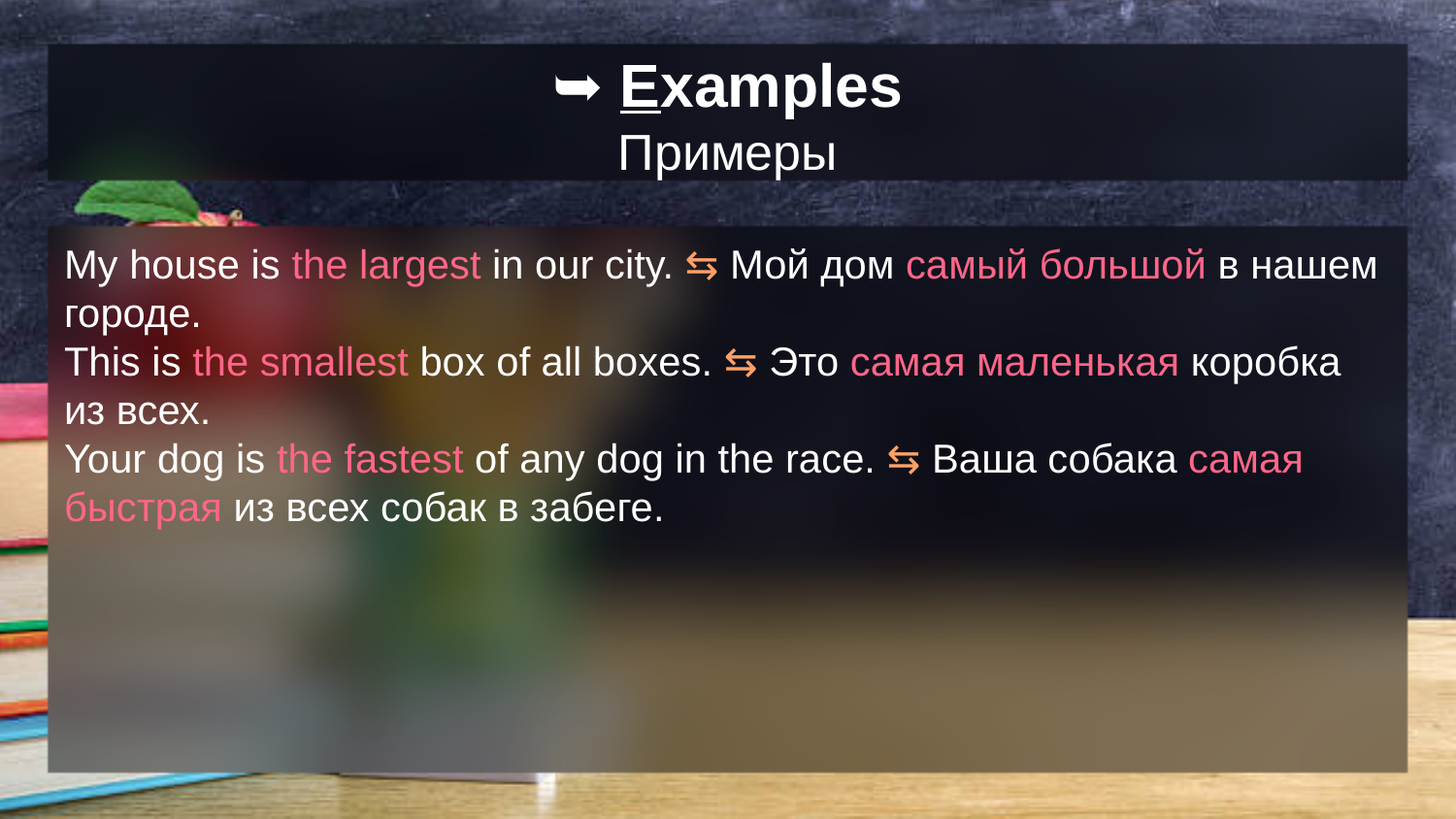

# ➥ Examples
Примеры
My house is the largest in our сity. ⇆ Мой дом самый большой в нашем городе.
This is the smallest box of all boxes. ⇆ Это самая маленькая коробка из всех.
Your dog is the fastest of any dog in the race. ⇆ Ваша собака самая быстрая из всех собак в забеге.